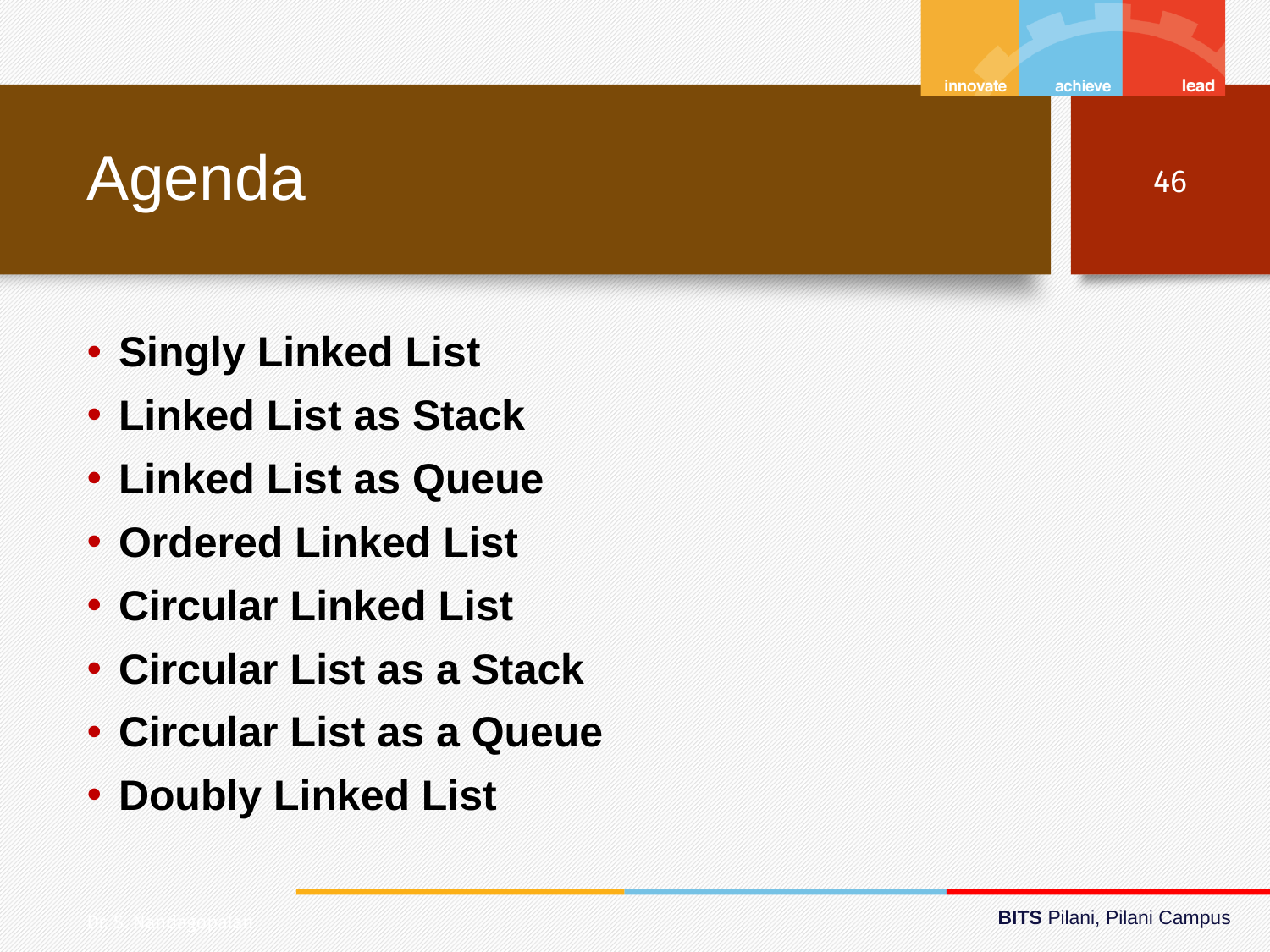

# Agenda
46
Singly Linked List
Linked List as Stack
Linked List as Queue
Ordered Linked List
Circular Linked List
Circular List as a Stack
Circular List as a Queue
Doubly Linked List

Dr. S. Nandagopalan